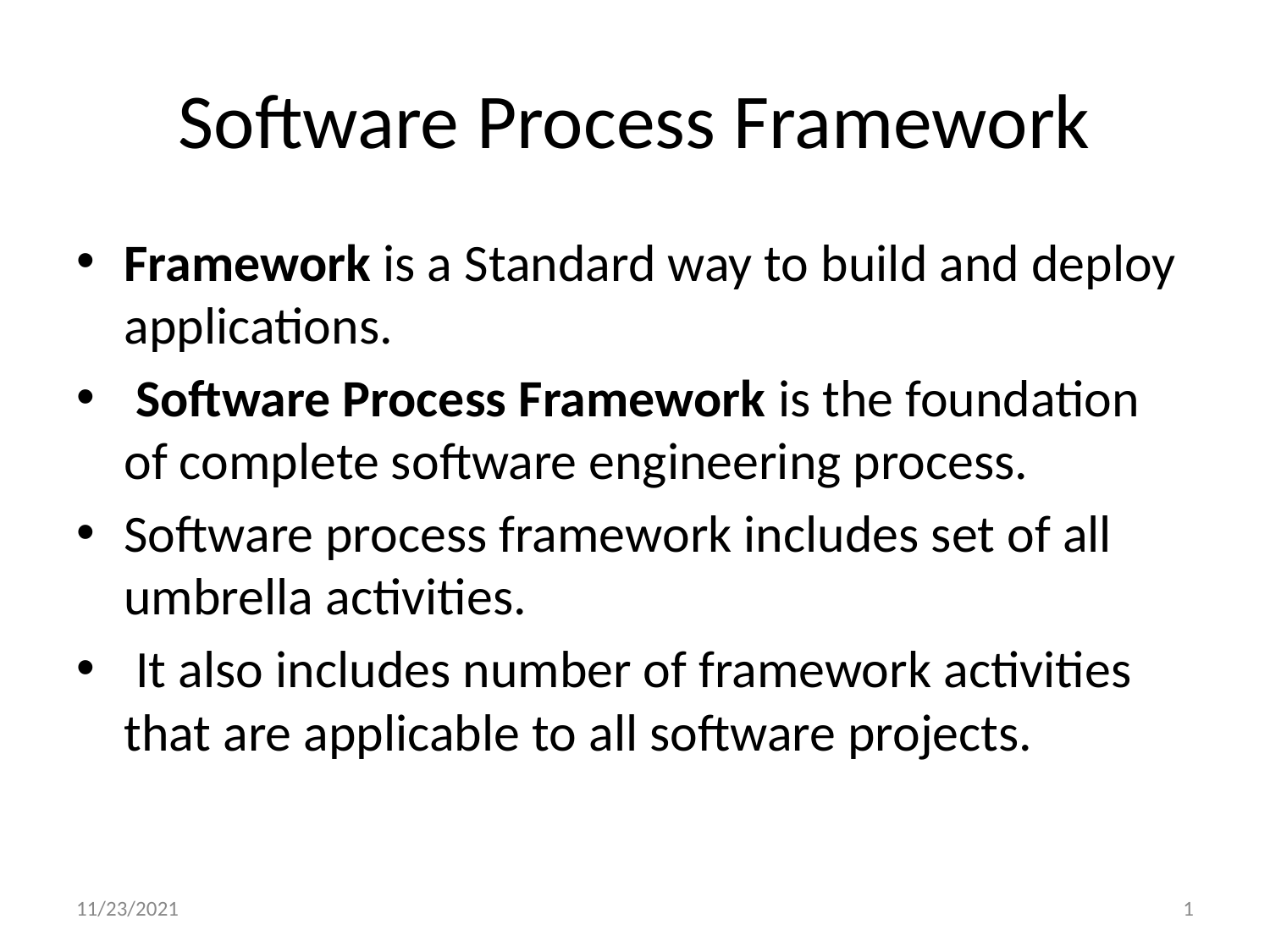

# Software Process Framework
Framework is a Standard way to build and deploy applications.
 Software Process Framework is the foundation of complete software engineering process.
Software process framework includes set of all umbrella activities.
 It also includes number of framework activities that are applicable to all software projects.
11/23/2021
1